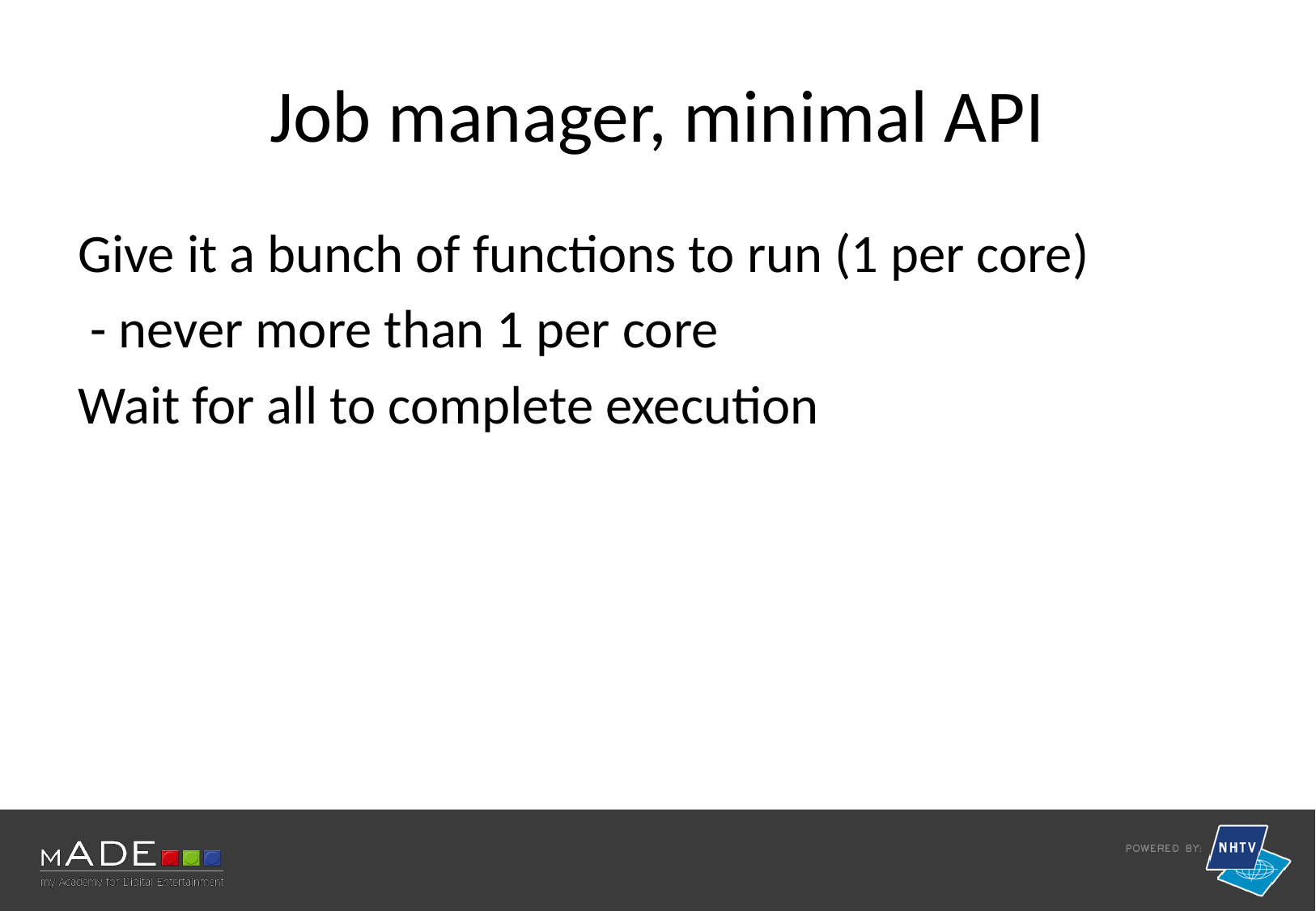

# Job manager, minimal API
Give it a bunch of functions to run (1 per core)
 - never more than 1 per core
Wait for all to complete execution